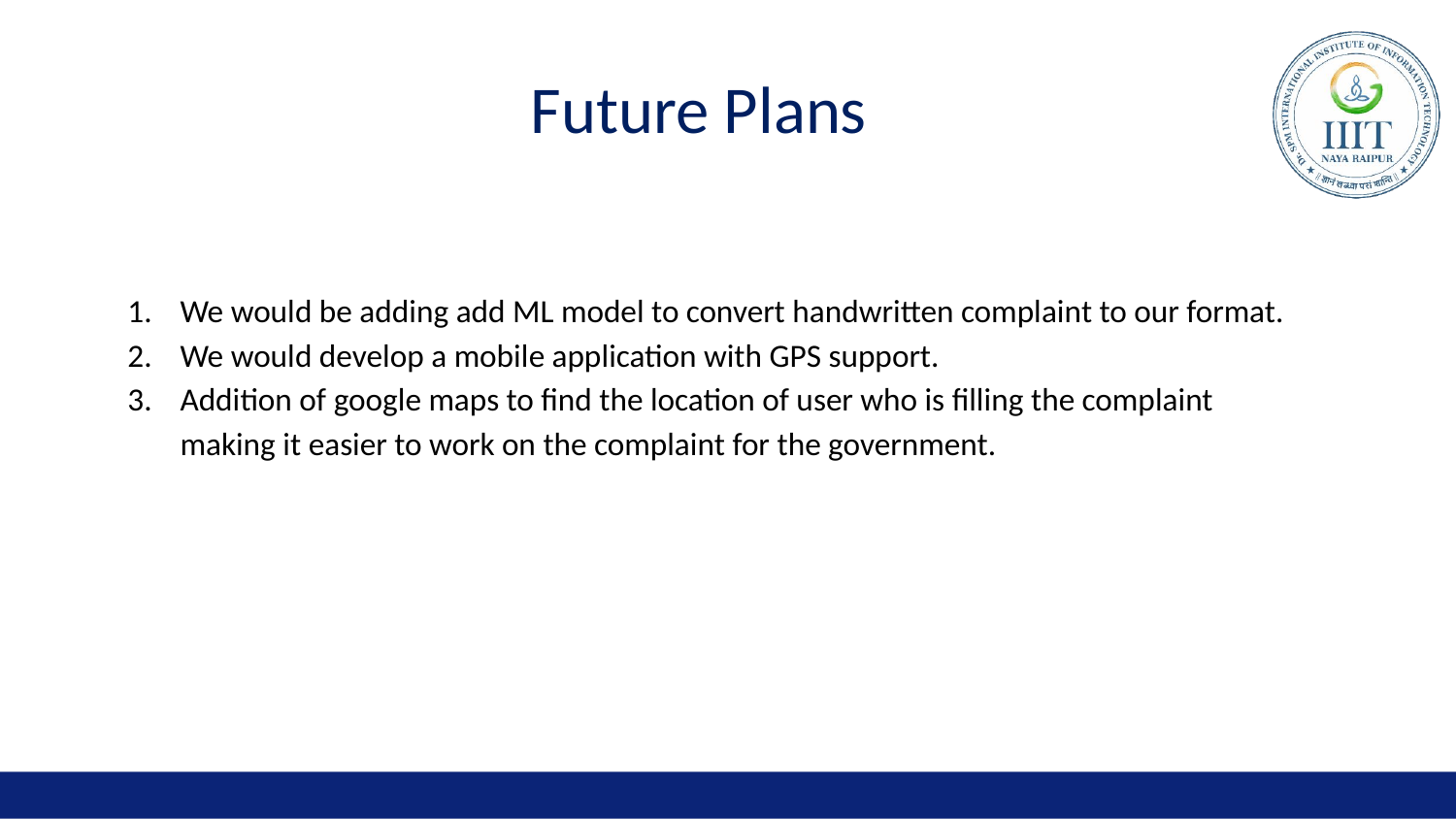

# Future Plans
We would be adding add ML model to convert handwritten complaint to our format.
We would develop a mobile application with GPS support.
Addition of google maps to find the location of user who is filling the complaint making it easier to work on the complaint for the government.